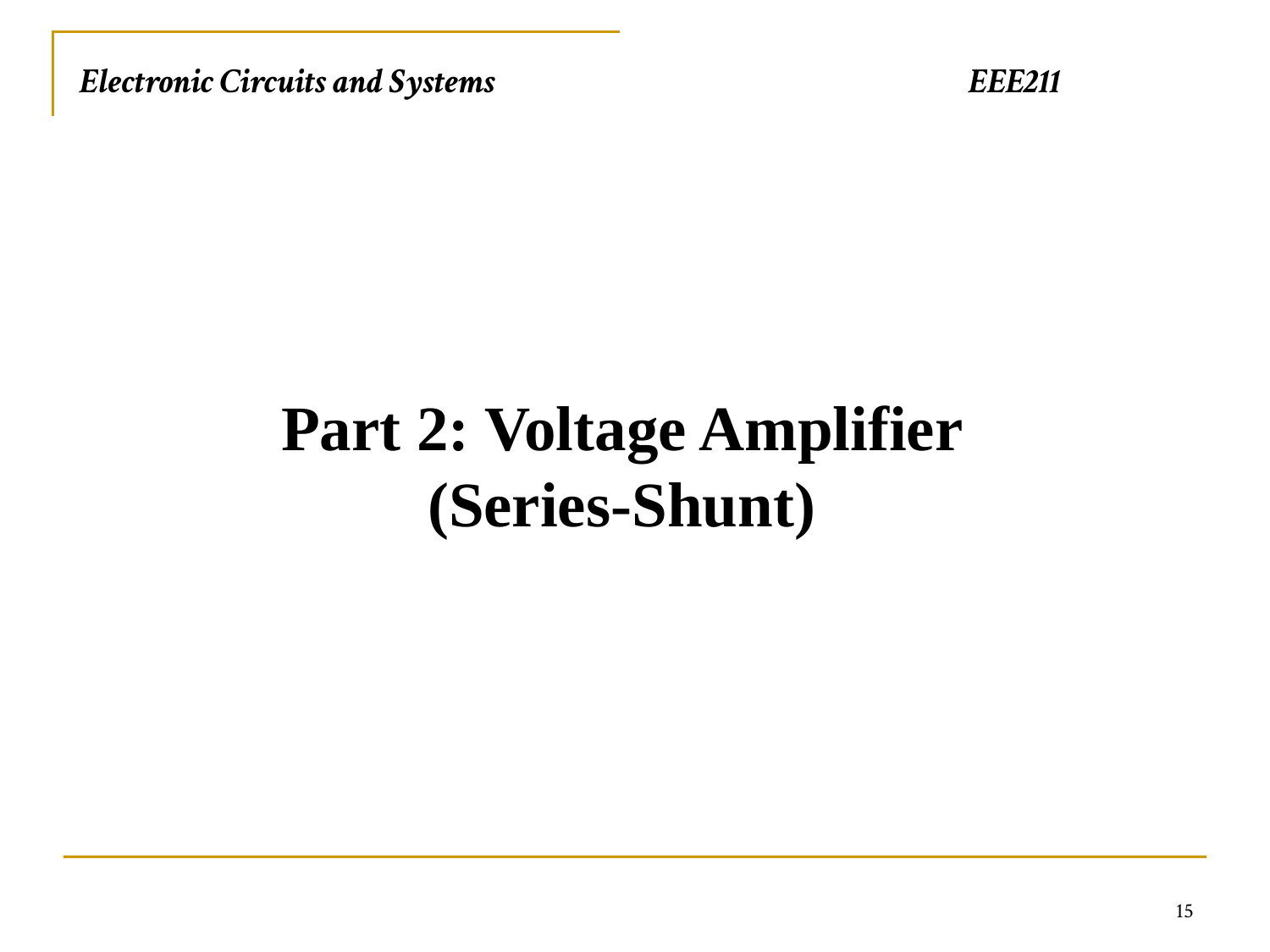

# Electronic Circuits and Systems			   	EEE211
Part 2: Voltage Amplifier (Series-Shunt)
15